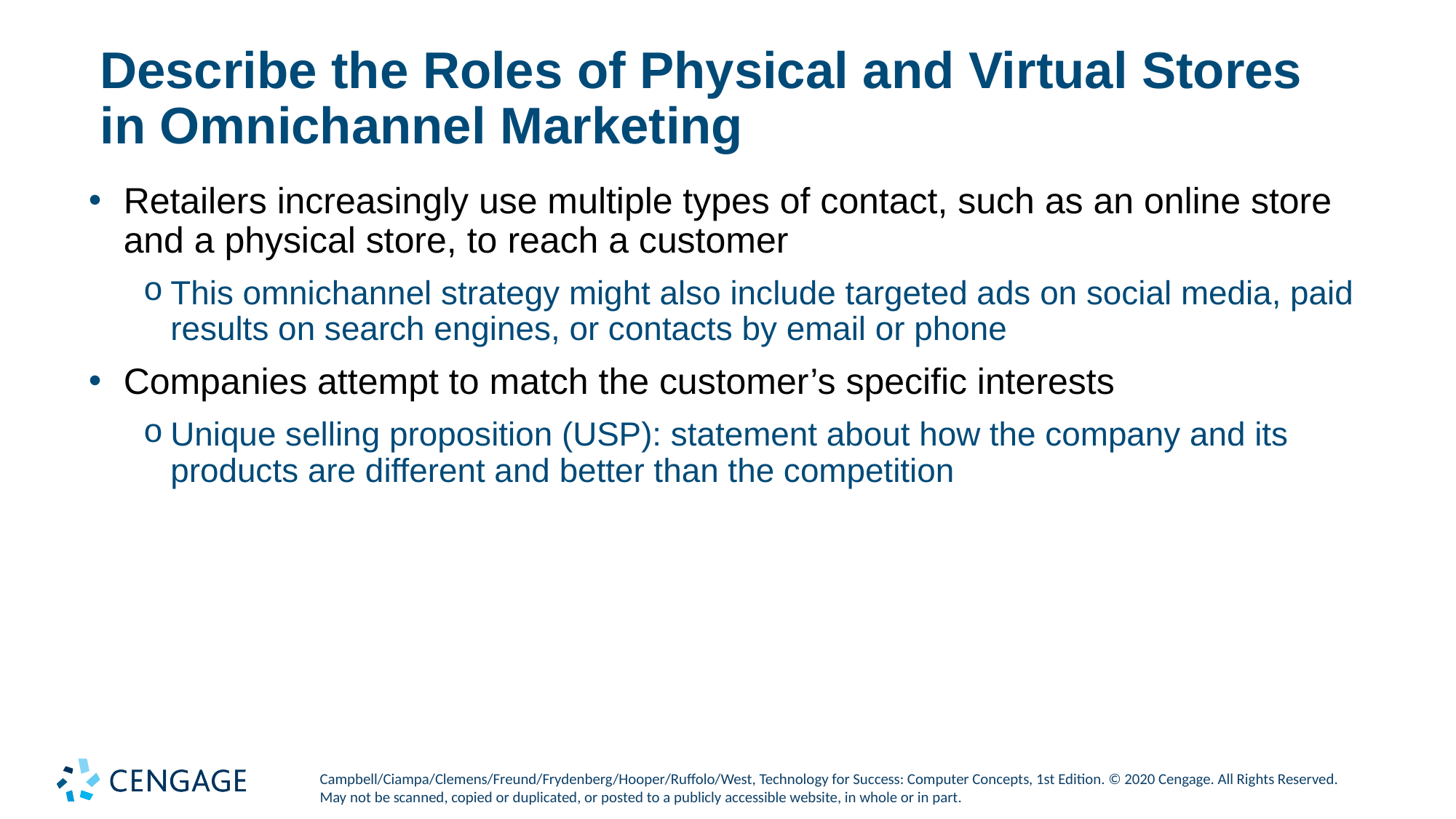

# Describe the Roles of Physical and Virtual Stores in Omnichannel Marketing
Retailers increasingly use multiple types of contact, such as an online store and a physical store, to reach a customer
This omnichannel strategy might also include targeted ads on social media, paid results on search engines, or contacts by email or phone
Companies attempt to match the customer’s specific interests
Unique selling proposition (USP): statement about how the company and its products are different and better than the competition
Campbell/Ciampa/Clemens/Freund/Frydenberg/Hooper/Ruffolo/West, Technology for Success: Computer Concepts, 1st Edition. © 2020 Cengage. All Rights Reserved. May not be scanned, copied or duplicated, or posted to a publicly accessible website, in whole or in part.